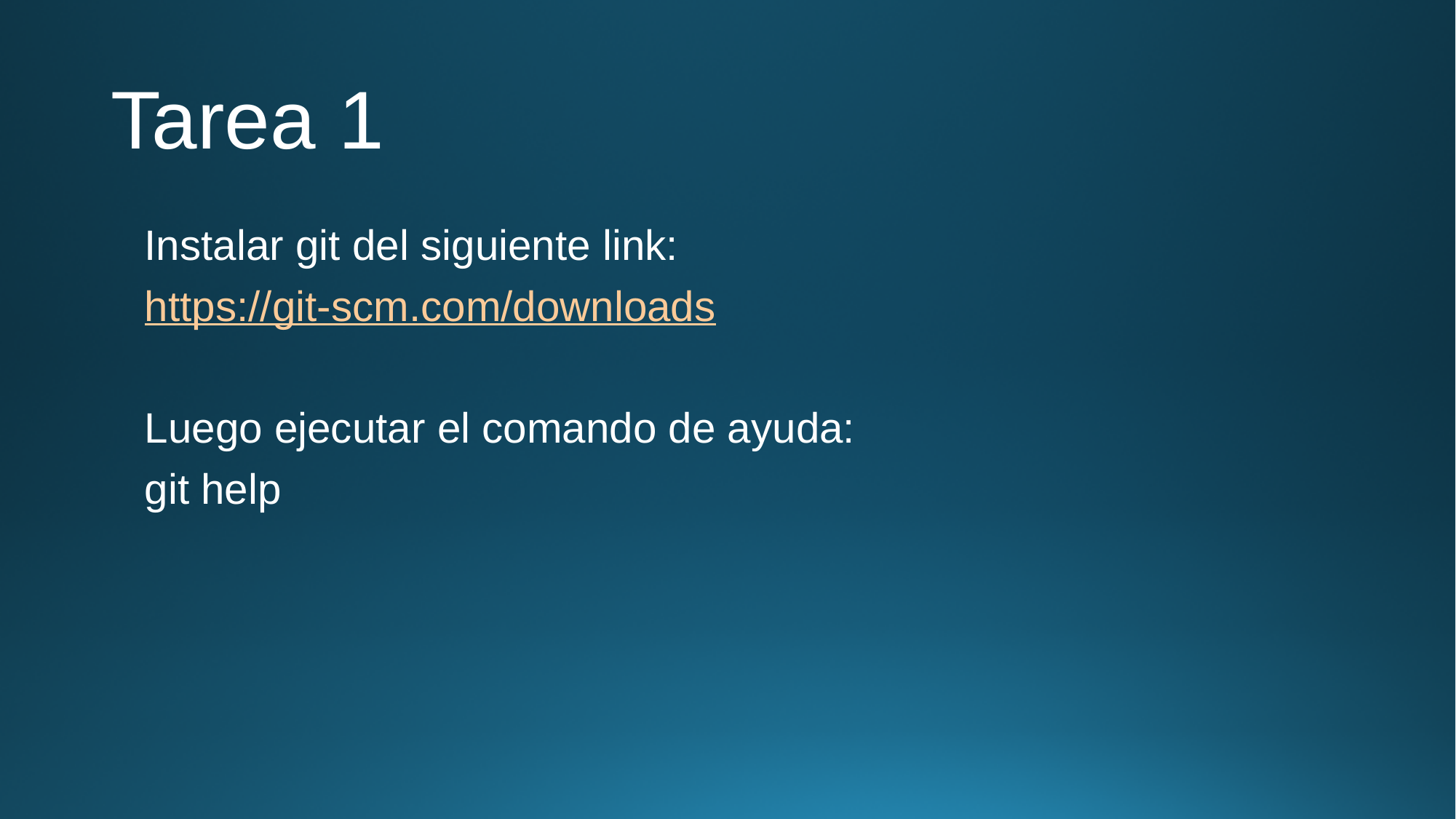

# Tarea 1
Instalar git del siguiente link:
https://git-scm.com/downloads

Luego ejecutar el comando de ayuda:
git help